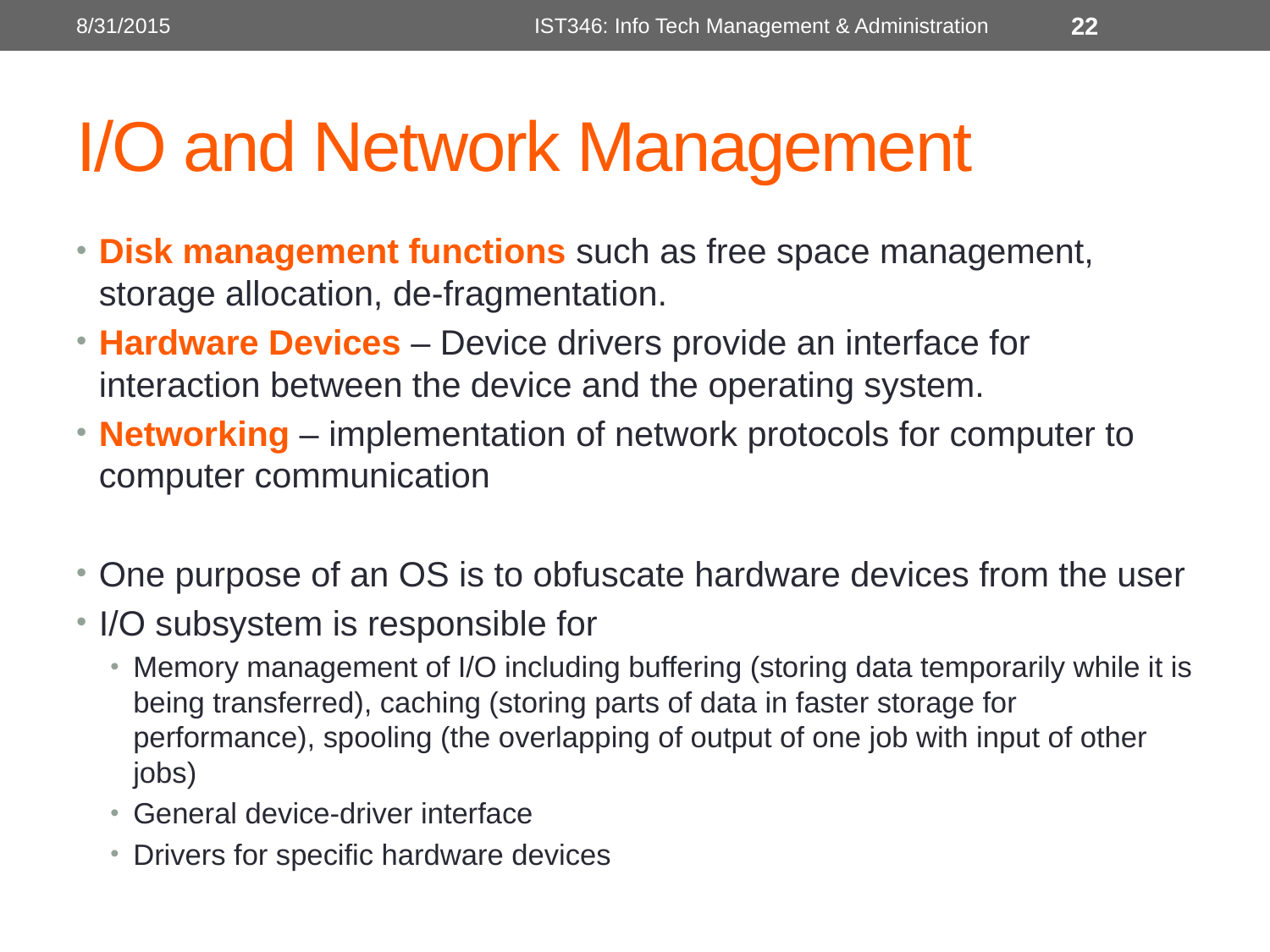

8/31/2015
IST346: Info Tech Management & Administration
22
# I/O and Network Management
Disk management functions such as free space management, storage allocation, de-fragmentation.
Hardware Devices – Device drivers provide an interface for interaction between the device and the operating system.
Networking – implementation of network protocols for computer to computer communication

One purpose of an OS is to obfuscate hardware devices from the user
I/O subsystem is responsible for
Memory management of I/O including buffering (storing data temporarily while it is being transferred), caching (storing parts of data in faster storage for performance), spooling (the overlapping of output of one job with input of other jobs)
General device-driver interface
Drivers for specific hardware devices